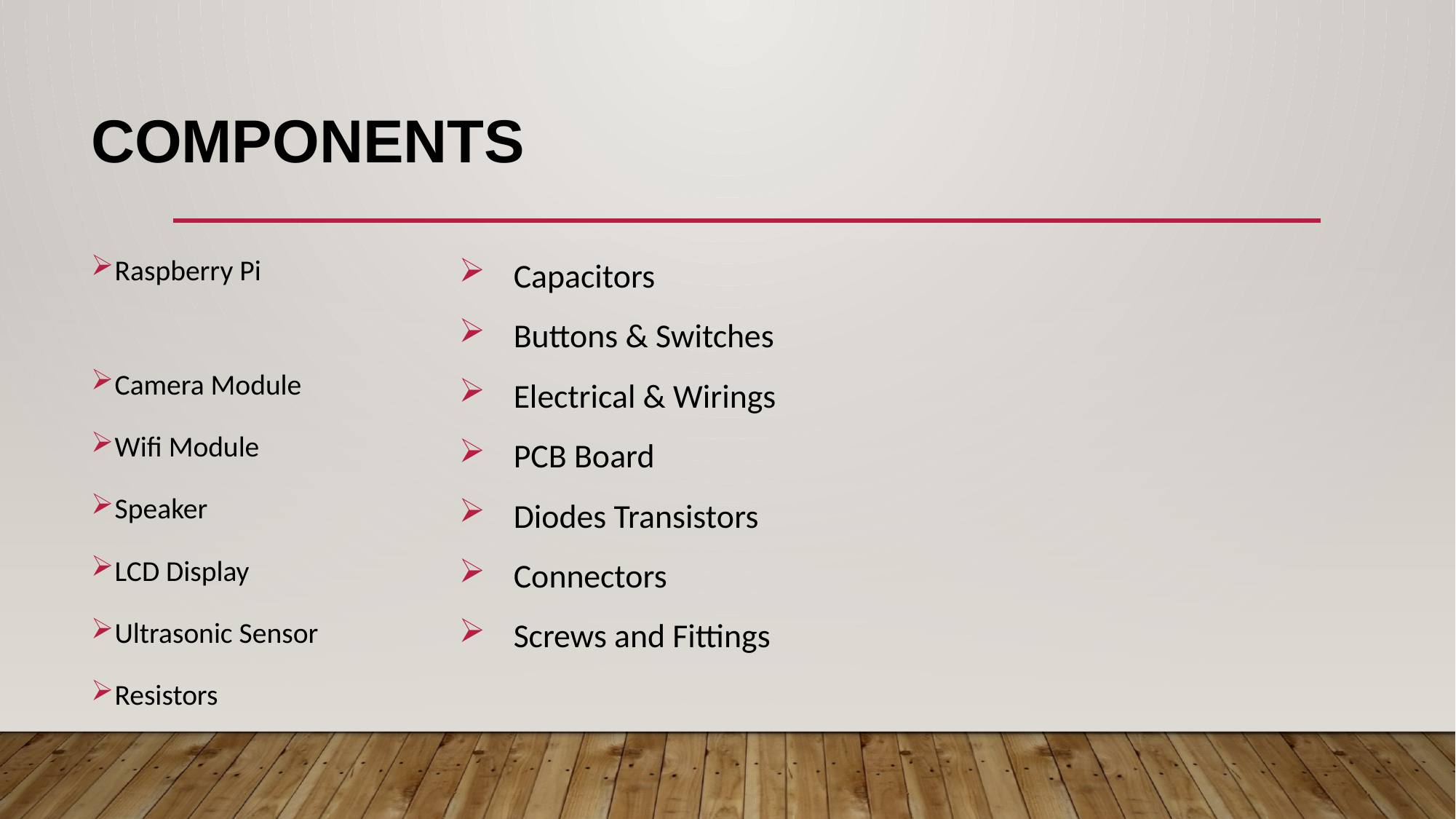

# Components
Raspberry Pi
Camera Module
Wifi Module
Speaker
LCD Display
Ultrasonic Sensor
Resistors
Capacitors
Buttons & Switches
Electrical & Wirings
PCB Board
Diodes Transistors
Connectors
Screws and Fittings